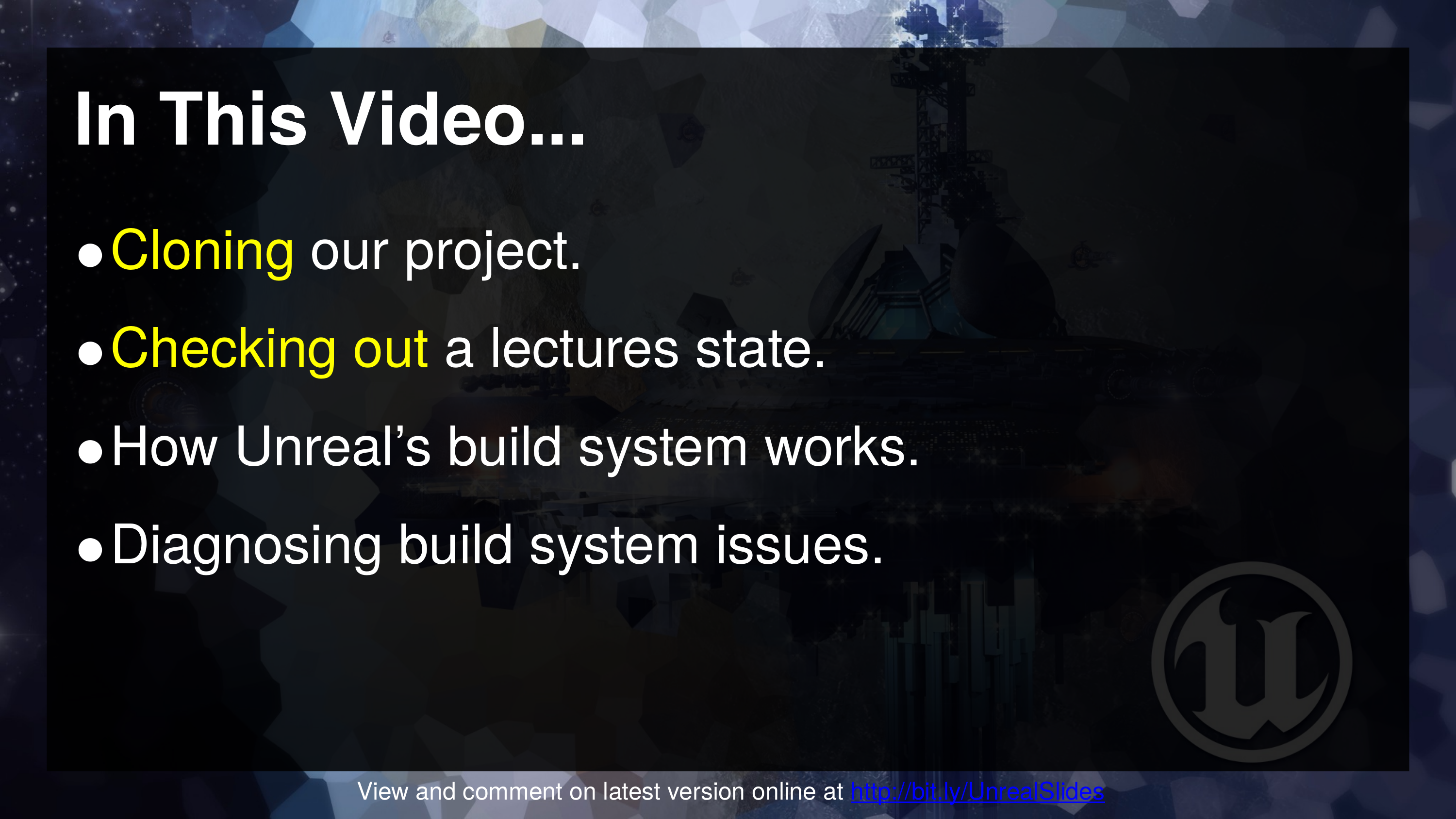

# In This Video...
Cloning our project.
Checking out a lectures state.
How Unreal’s build system works.
Diagnosing build system issues.